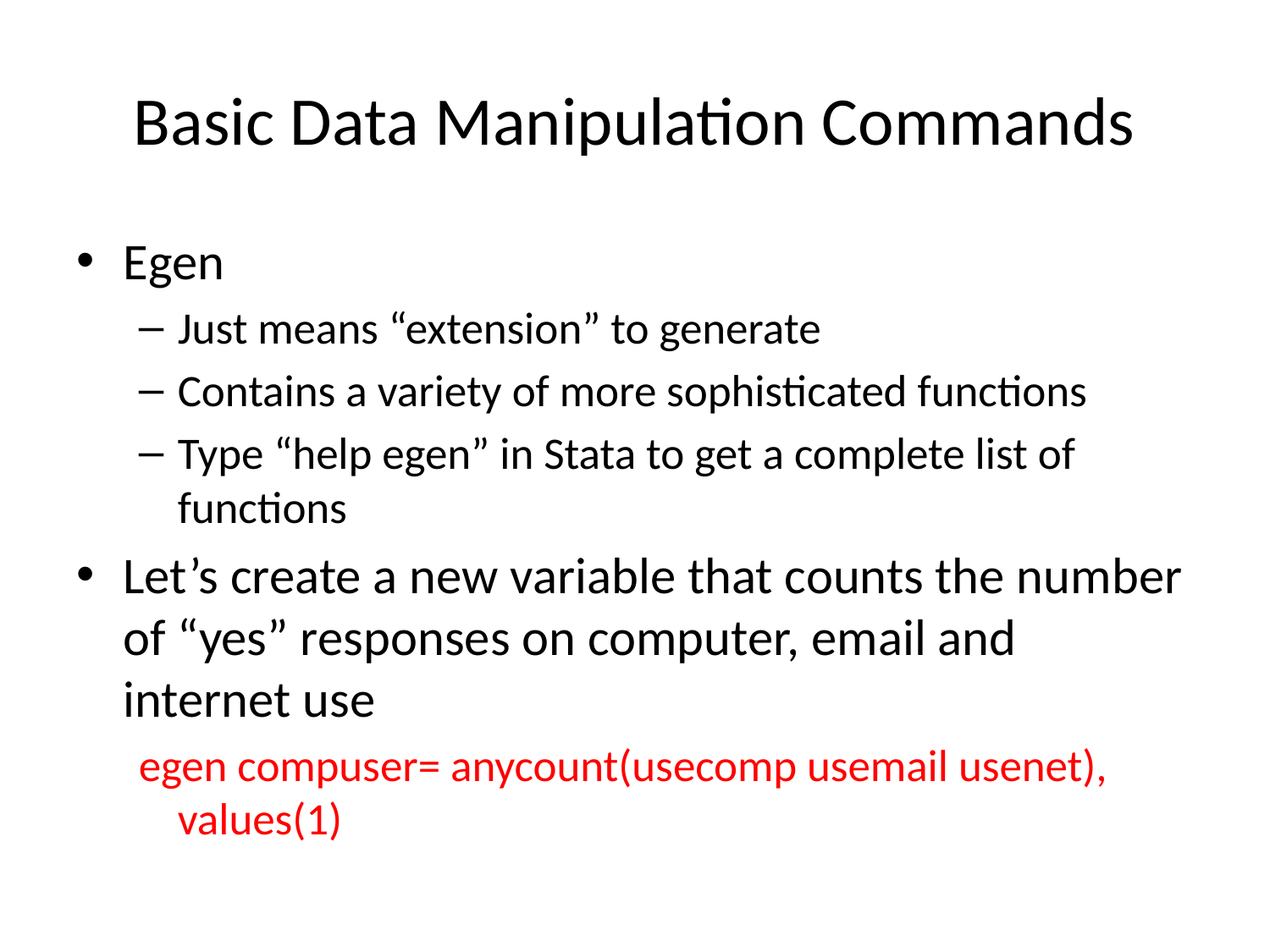

# Basic Data Manipulation Commands
Egen
Just means “extension” to generate
Contains a variety of more sophisticated functions
Type “help egen” in Stata to get a complete list of functions
Let’s create a new variable that counts the number of “yes” responses on computer, email and internet use
egen compuser= anycount(usecomp usemail usenet), values(1)